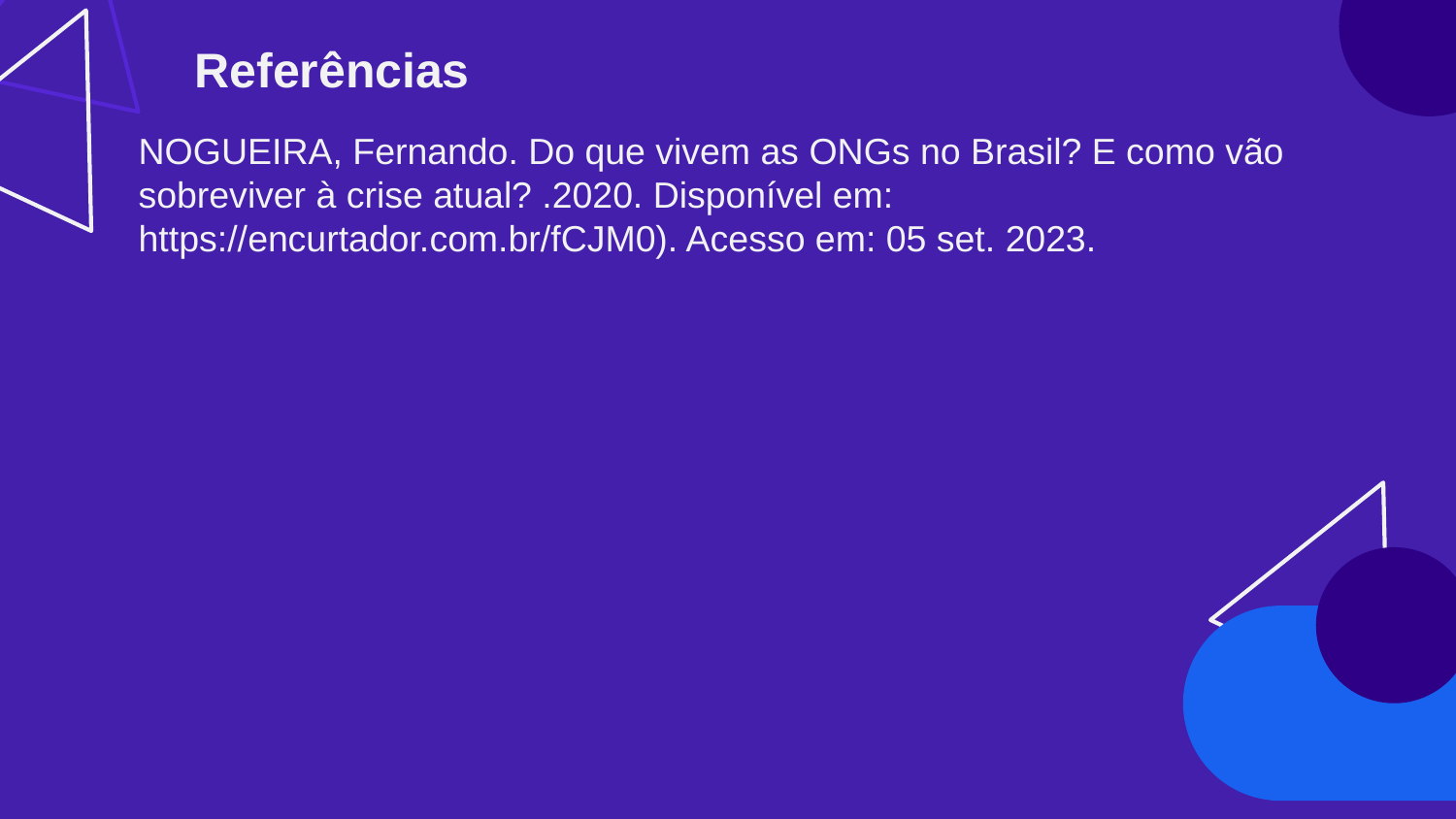

Referências
NOGUEIRA, Fernando. Do que vivem as ONGs no Brasil? E como vão sobreviver à crise atual? .2020. Disponível em:  https://encurtador.com.br/fCJM0). Acesso em: 05 set. 2023.